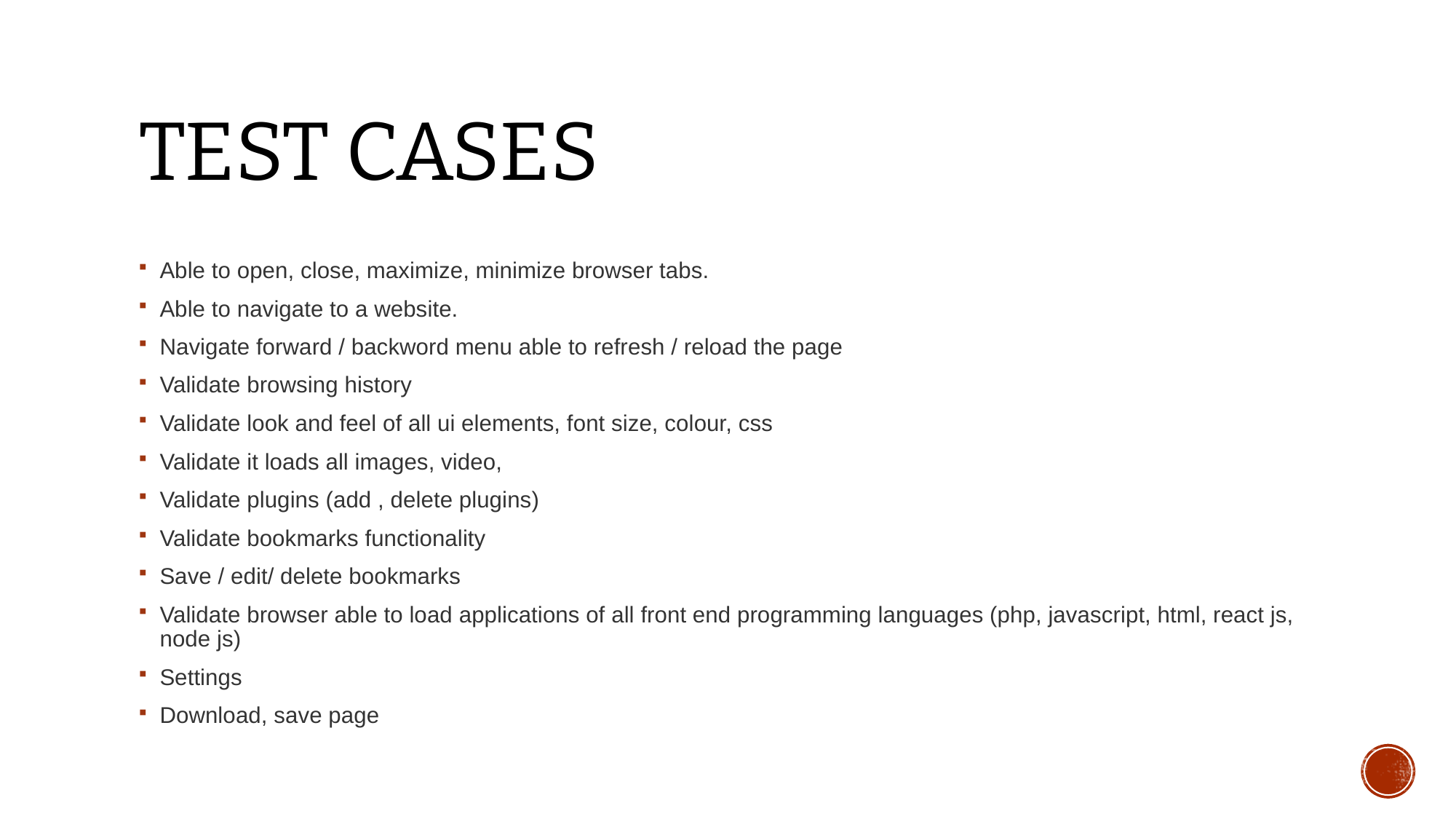

# TEST CASES
Able to open, close, maximize, minimize browser tabs.
Able to navigate to a website.
Navigate forward / backword menu able to refresh / reload the page
Validate browsing history
Validate look and feel of all ui elements, font size, colour, css
Validate it loads all images, video,
Validate plugins (add , delete plugins)
Validate bookmarks functionality
Save / edit/ delete bookmarks
Validate browser able to load applications of all front end programming languages (php, javascript, html, react js, node js)
Settings
Download, save page